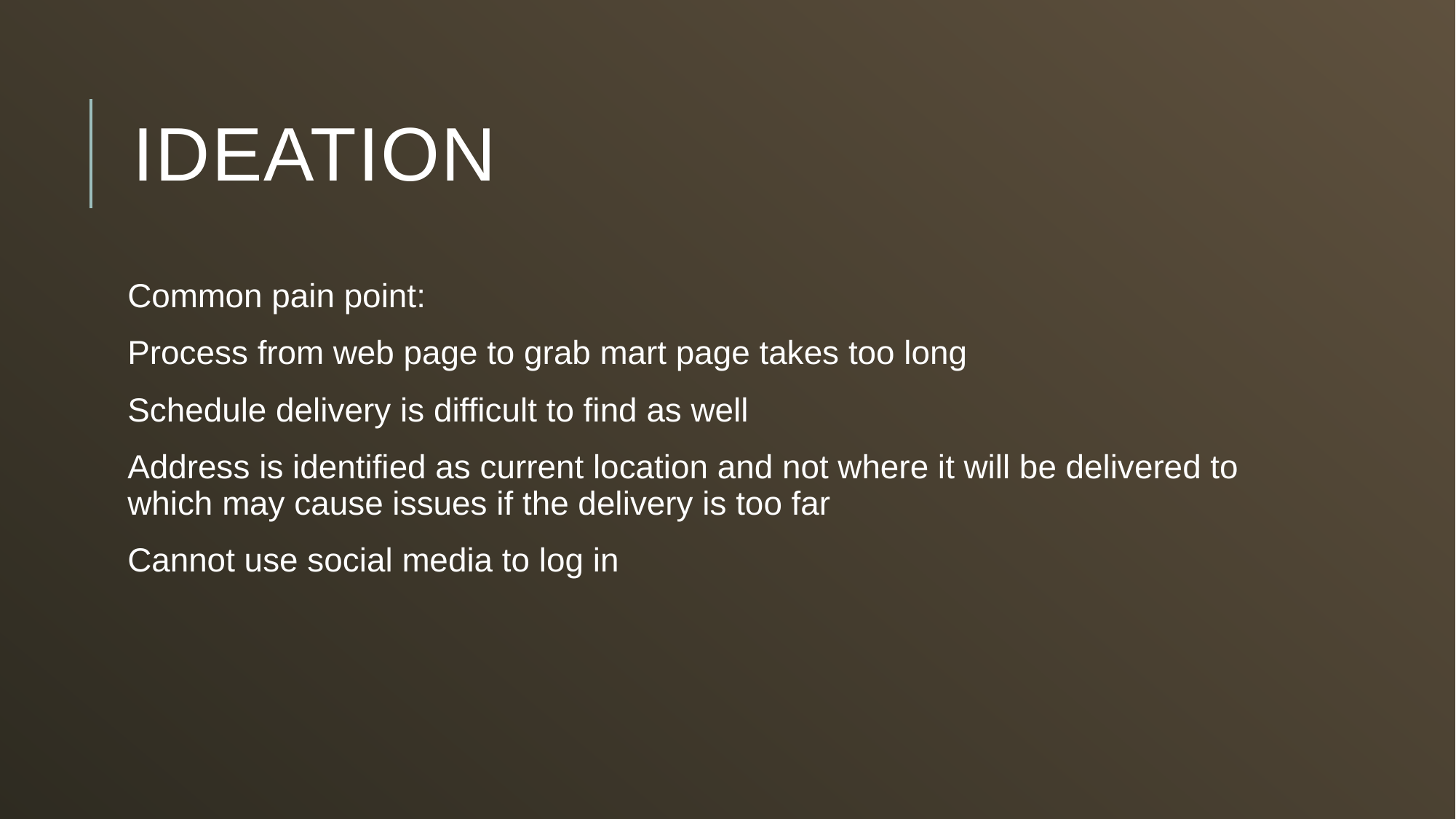

# Ideation
Common pain point:
Process from web page to grab mart page takes too long
Schedule delivery is difficult to find as well
Address is identified as current location and not where it will be delivered to which may cause issues if the delivery is too far
Cannot use social media to log in